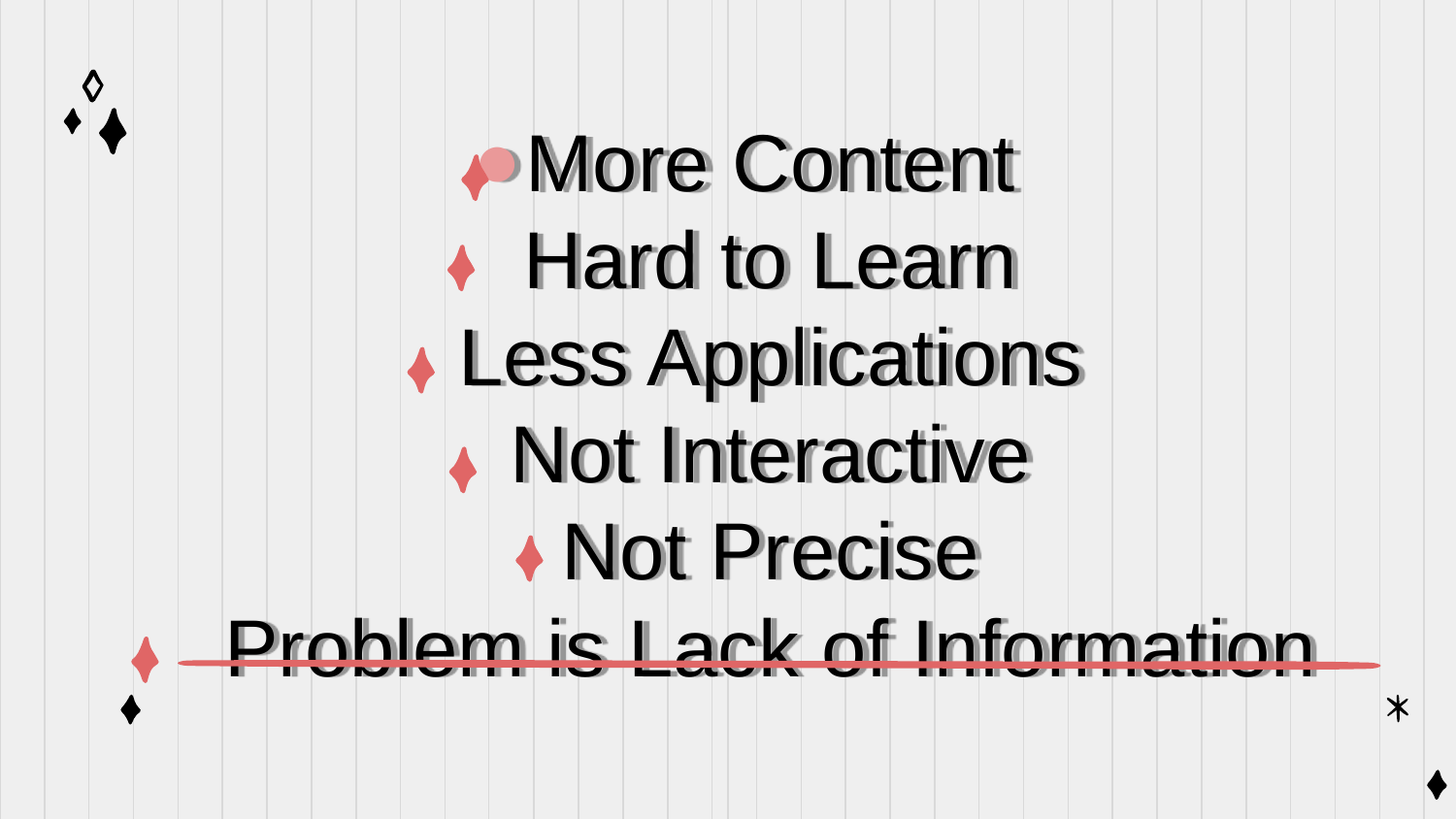

# More Content Hard to Learn Less Applications Not Interactive Not Precise Problem is Lack of Information